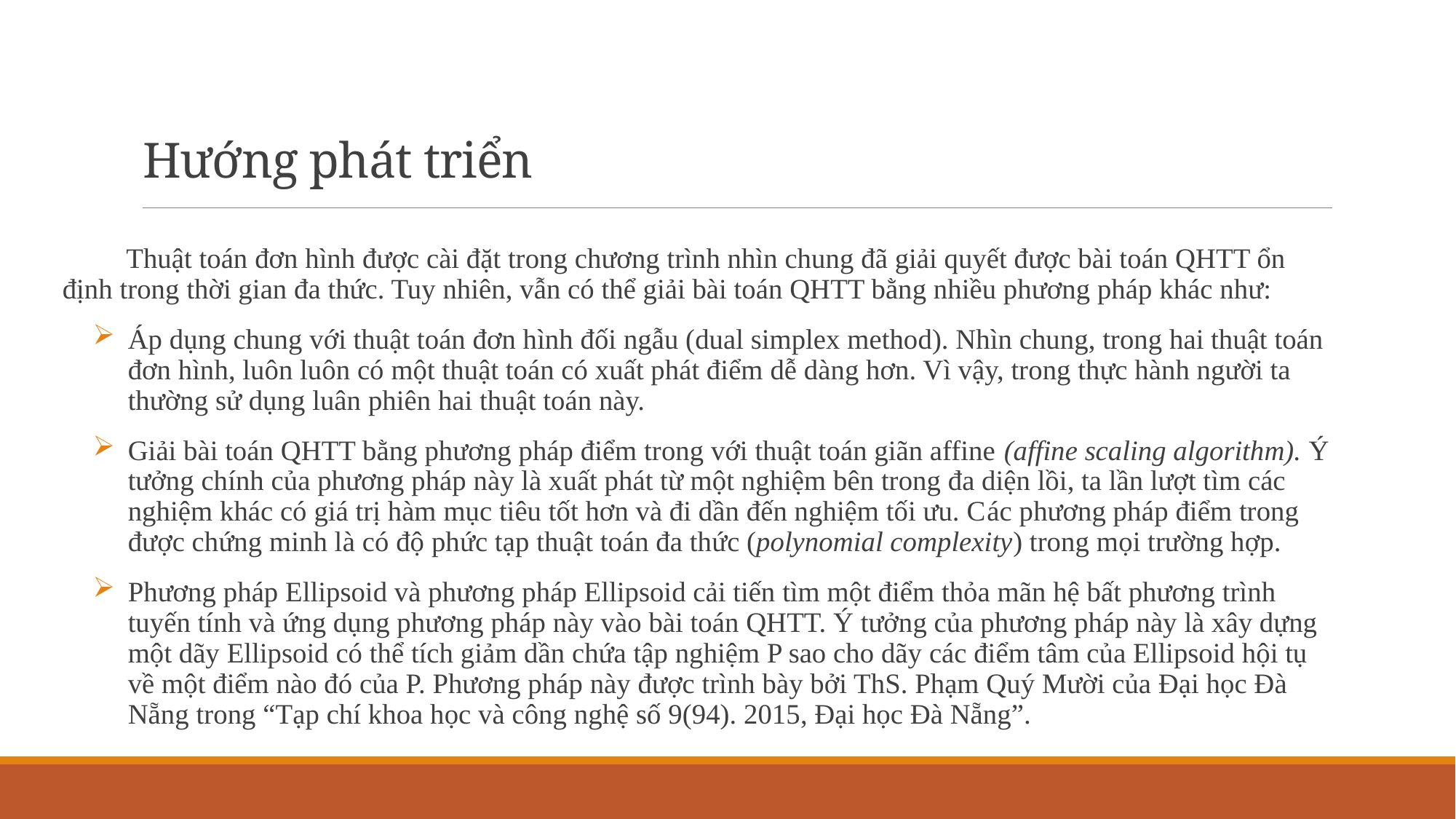

Hướng phát triển
Thuật toán đơn hình được cài đặt trong chương trình nhìn chung đã giải quyết được bài toán QHTT ổn định trong thời gian đa thức. Tuy nhiên, vẫn có thể giải bài toán QHTT bằng nhiều phương pháp khác như:
Áp dụng chung với thuật toán đơn hình đối ngẫu (dual simplex method). Nhìn chung, trong hai thuật toán đơn hình, luôn luôn có một thuật toán có xuất phát điểm dễ dàng hơn. Vì vậy, trong thực hành người ta thường sử dụng luân phiên hai thuật toán này.
Giải bài toán QHTT bằng phương pháp điểm trong với thuật toán giãn affine (affine scaling algorithm). Ý tưởng chính của phương pháp này là xuất phát từ một nghiệm bên trong đa diện lồi, ta lần lượt tìm các nghiệm khác có giá trị hàm mục tiêu tốt hơn và đi dần đến nghiệm tối ưu. Các phương pháp điểm trong được chứng minh là có độ phức tạp thuật toán đa thức (polynomial complexity) trong mọi trường hợp.
Phương pháp Ellipsoid và phương pháp Ellipsoid cải tiến tìm một điểm thỏa mãn hệ bất phương trình tuyến tính và ứng dụng phương pháp này vào bài toán QHTT. Ý tưởng của phương pháp này là xây dựng một dãy Ellipsoid có thể tích giảm dần chứa tập nghiệm P sao cho dãy các điểm tâm của Ellipsoid hội tụ về một điểm nào đó của P. Phương pháp này được trình bày bởi ThS. Phạm Quý Mười của Đại học Đà Nẵng trong “Tạp chí khoa học và công nghệ số 9(94). 2015, Đại học Đà Nẵng”.